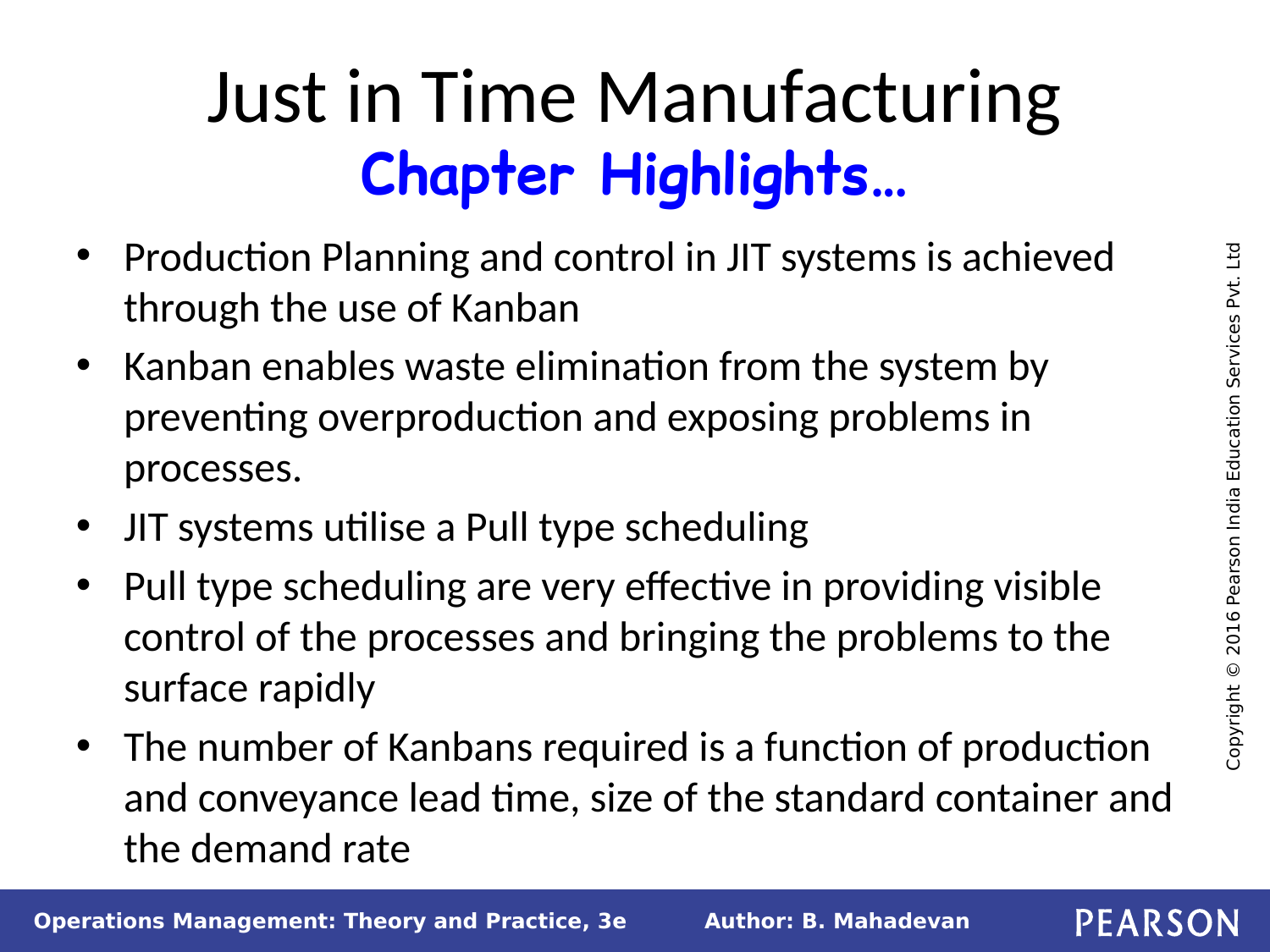

# Just in Time Manufacturing Chapter Highlights…
Production Planning and control in JIT systems is achieved through the use of Kanban
Kanban enables waste elimination from the system by preventing overproduction and exposing problems in processes.
JIT systems utilise a Pull type scheduling
Pull type scheduling are very effective in providing visible control of the processes and bringing the problems to the surface rapidly
The number of Kanbans required is a function of production and conveyance lead time, size of the standard container and the demand rate